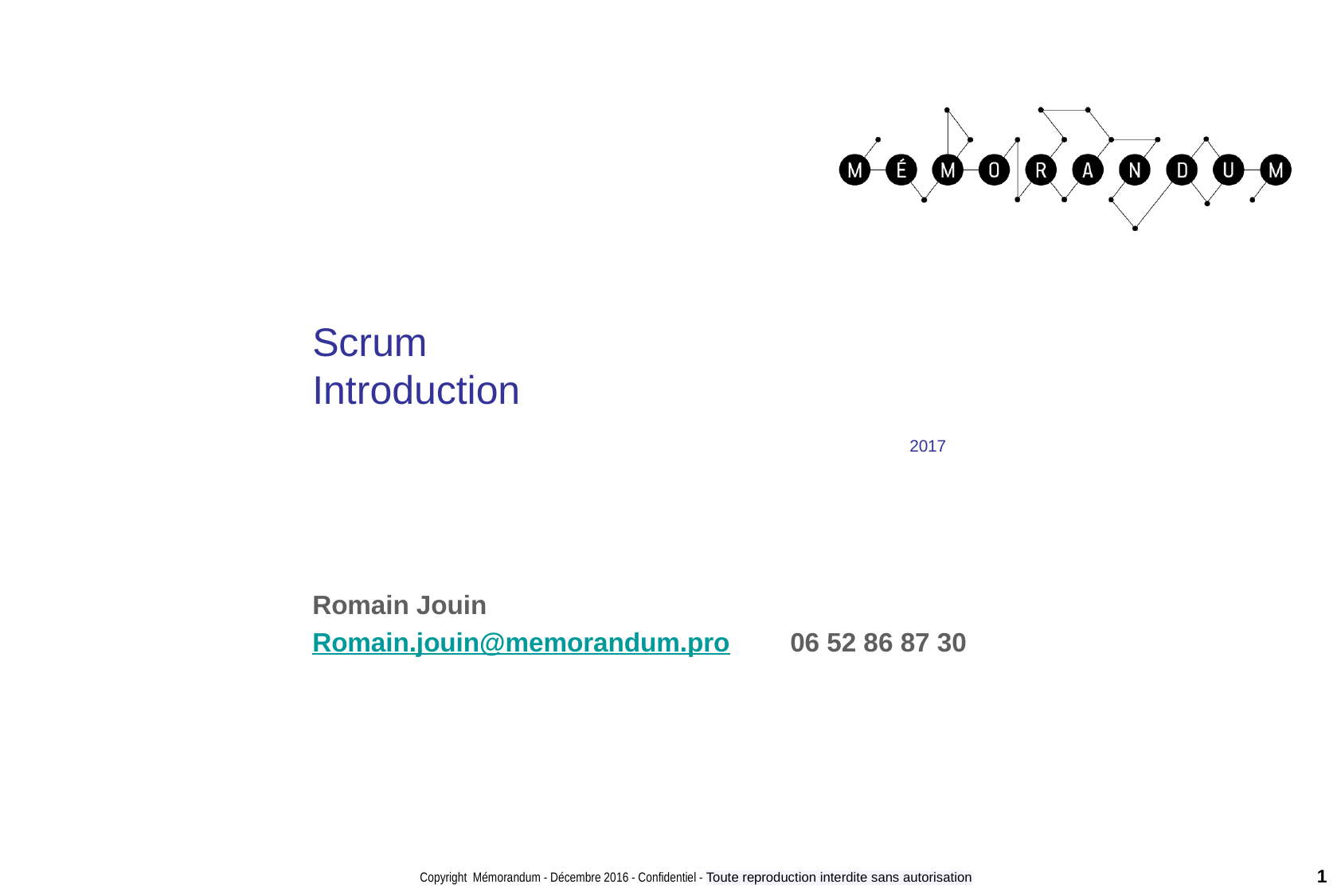

# Scrum Introduction 2017

Romain Jouin
Romain.jouin@memorandum.pro 	06 52 86 87 30